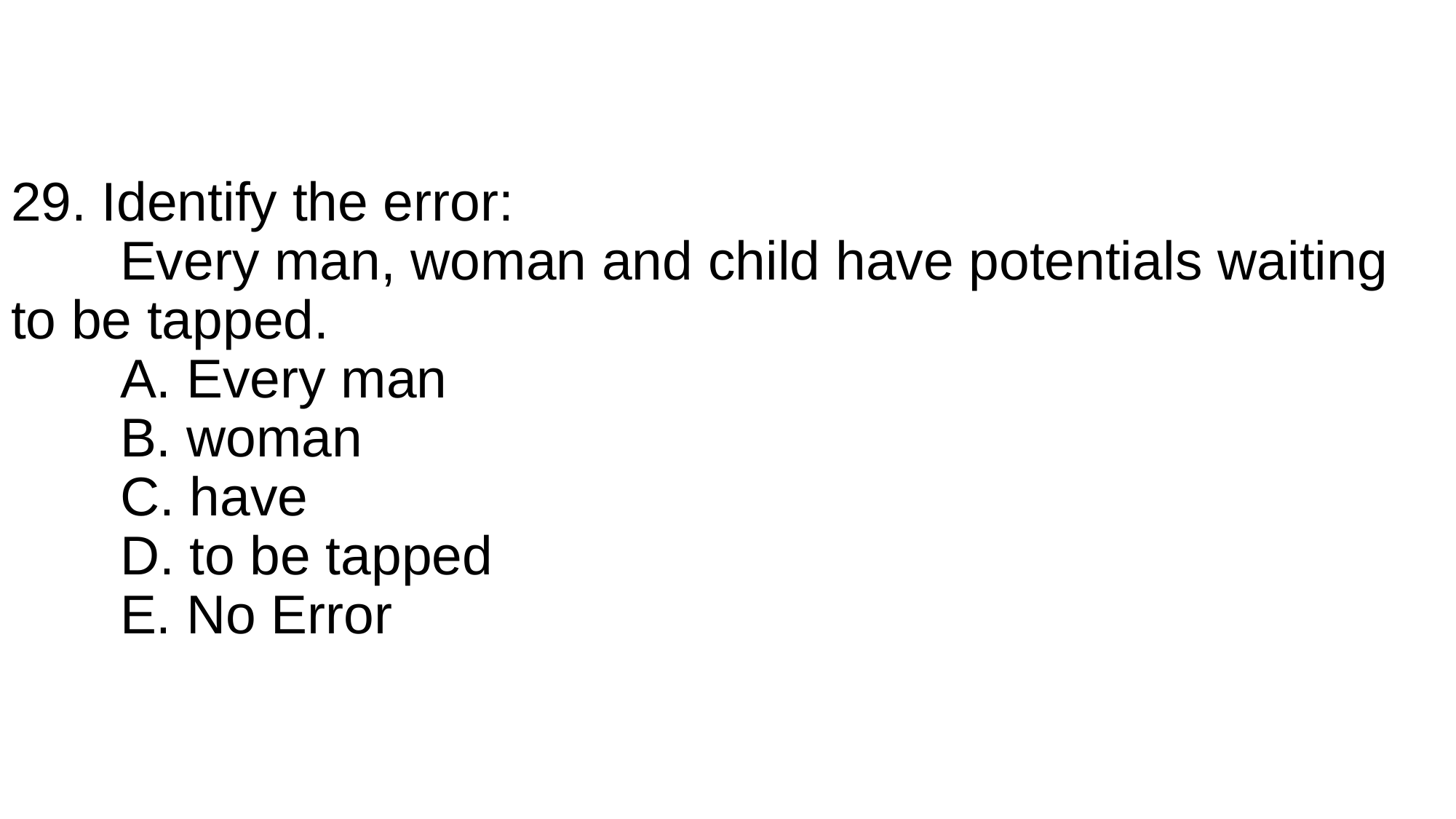

# 29. Identify the error: Every man, woman and child have potentials waiting 	to be tapped. A. Every man B. woman C. have D. to be tapped E. No Error